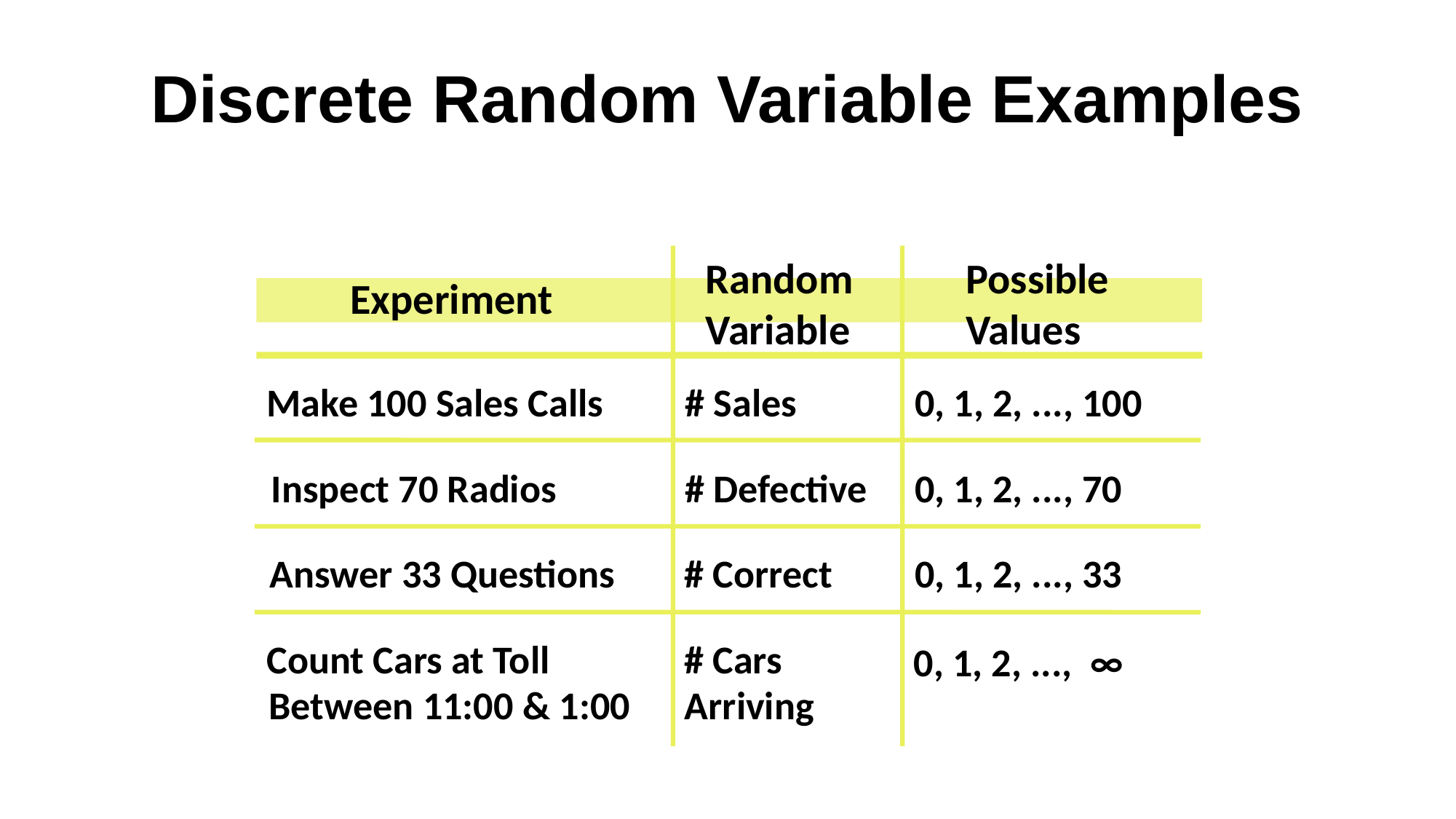

# Discrete Random Variable Examples

Random
Variable
Possible
Values
Experiment

Make 100 Sales Calls
# Sales
0, 1, 2, ..., 100

Inspect 70 Radios
# Defective
0, 1, 2, ..., 70

Answer 33 Questions
# Correct
0, 1, 2, ..., 33

Count Cars at Toll
# Cars
0, 1, 2, ...,  ∞
Between 11:00 & 1:00
Arriving